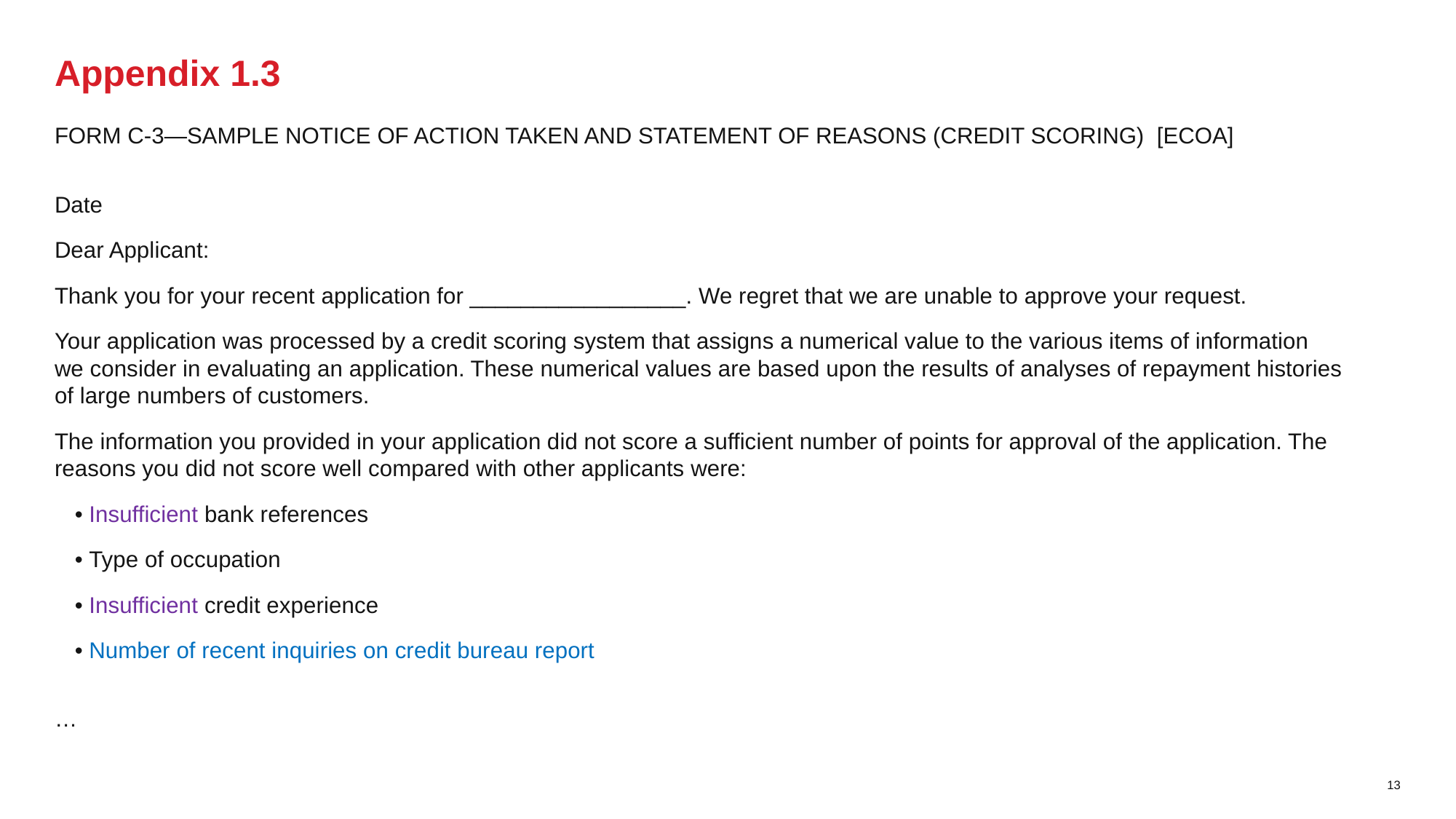

# Appendix 1.3
FORM C-3—SAMPLE NOTICE OF ACTION TAKEN AND STATEMENT OF REASONS (CREDIT SCORING)  [ECOA]

Date
Dear Applicant:
Thank you for your recent application for _________________. We regret that we are unable to approve your request.
Your application was processed by a credit scoring system that assigns a numerical value to the various items of information we consider in evaluating an application. These numerical values are based upon the results of analyses of repayment histories of large numbers of customers.
The information you provided in your application did not score a sufficient number of points for approval of the application. The reasons you did not score well compared with other applicants were:
• Insufficient bank references
• Type of occupation
• Insufficient credit experience
• Number of recent inquiries on credit bureau report
…
13